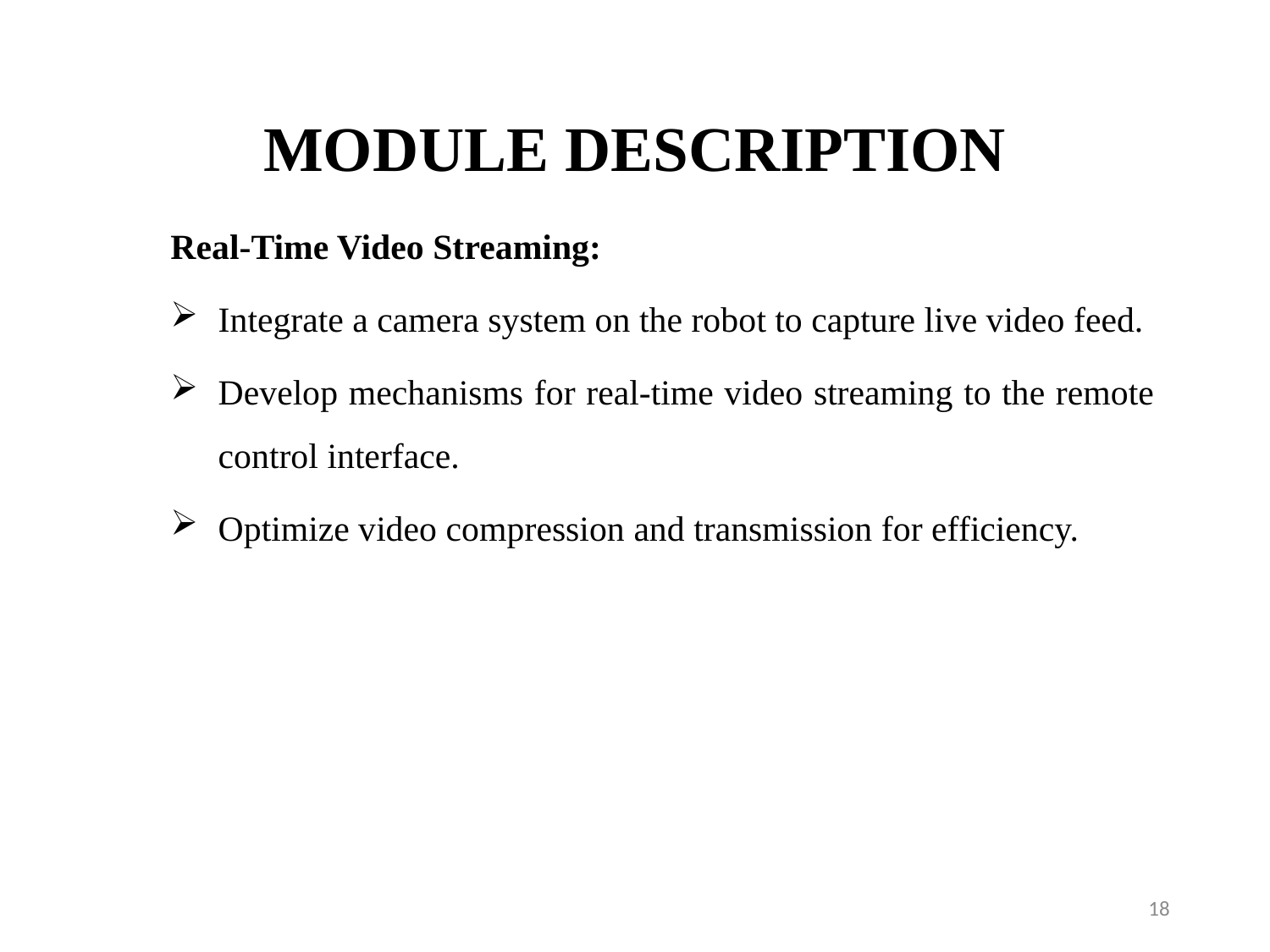

Real-Time Video Streaming:
Integrate a camera system on the robot to capture live video feed.
Develop mechanisms for real-time video streaming to the remote control interface.
Optimize video compression and transmission for efficiency.
MODULE DESCRIPTION
18